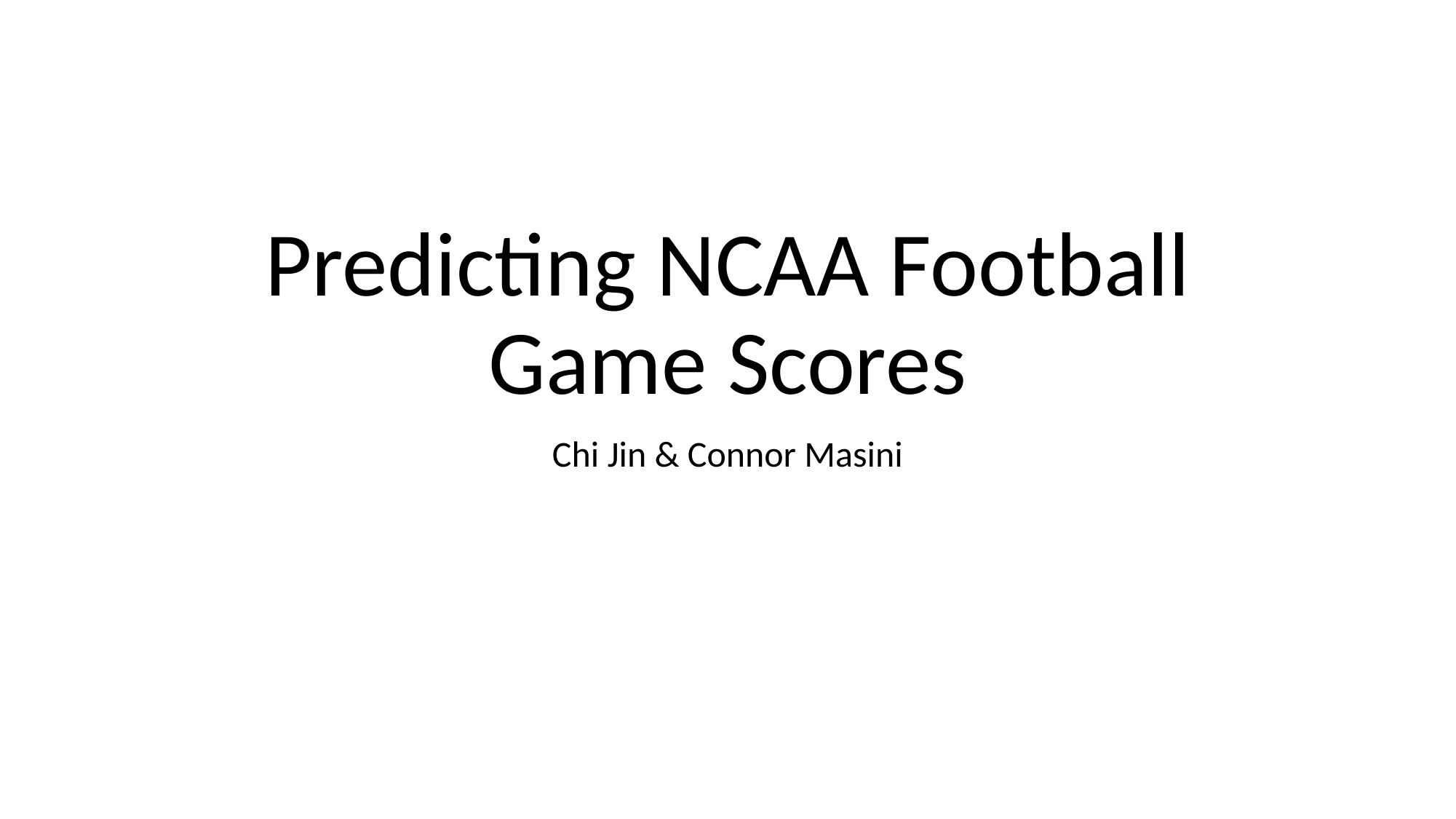

# Predicting NCAA Football Game Scores
Chi Jin & Connor Masini